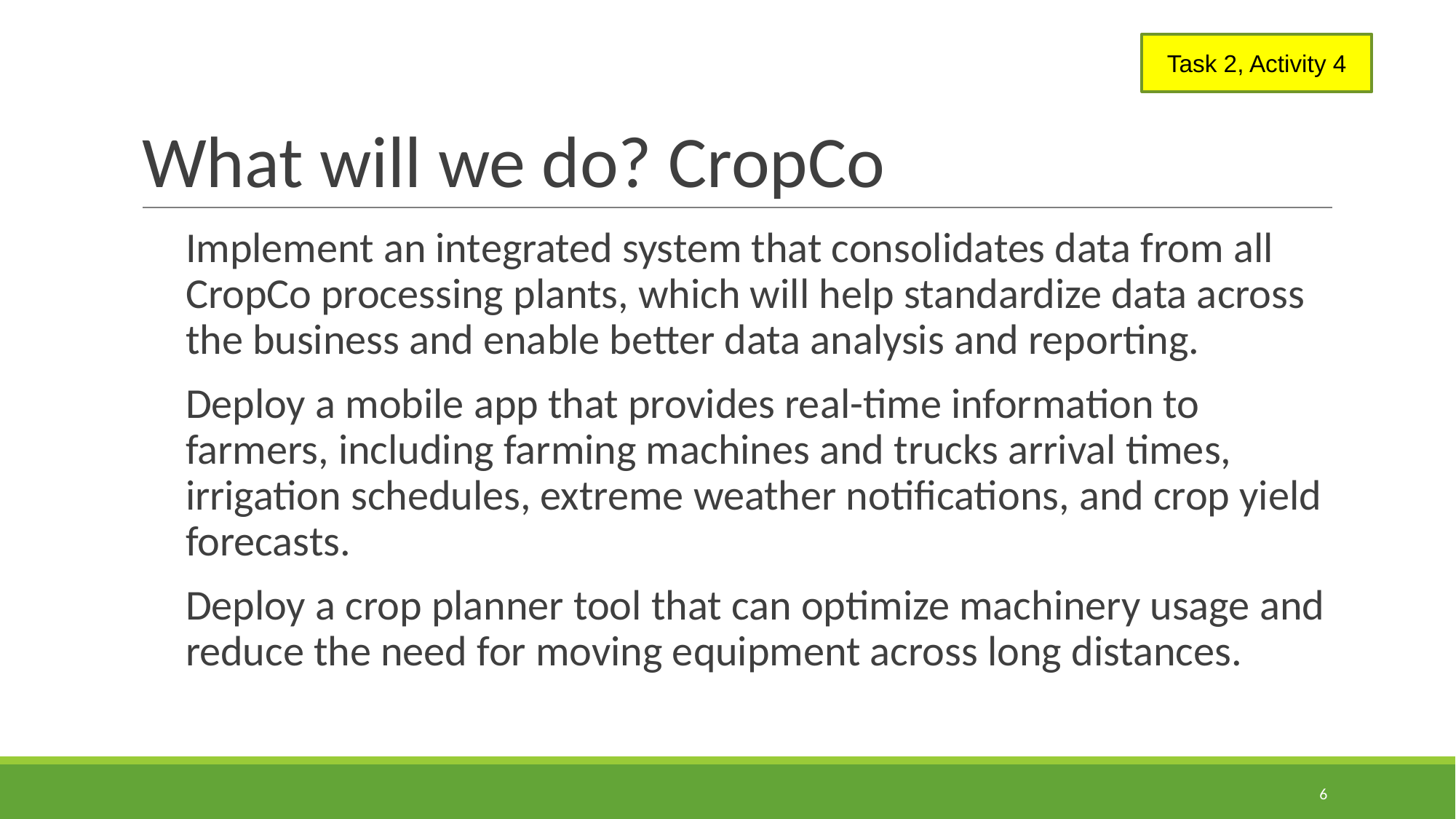

# What will we do? CropCo
Task 2, Activity 4
Implement an integrated system that consolidates data from all CropCo processing plants, which will help standardize data across the business and enable better data analysis and reporting.
Deploy a mobile app that provides real-time information to farmers, including farming machines and trucks arrival times, irrigation schedules, extreme weather notifications, and crop yield forecasts.
Deploy a crop planner tool that can optimize machinery usage and reduce the need for moving equipment across long distances.

6